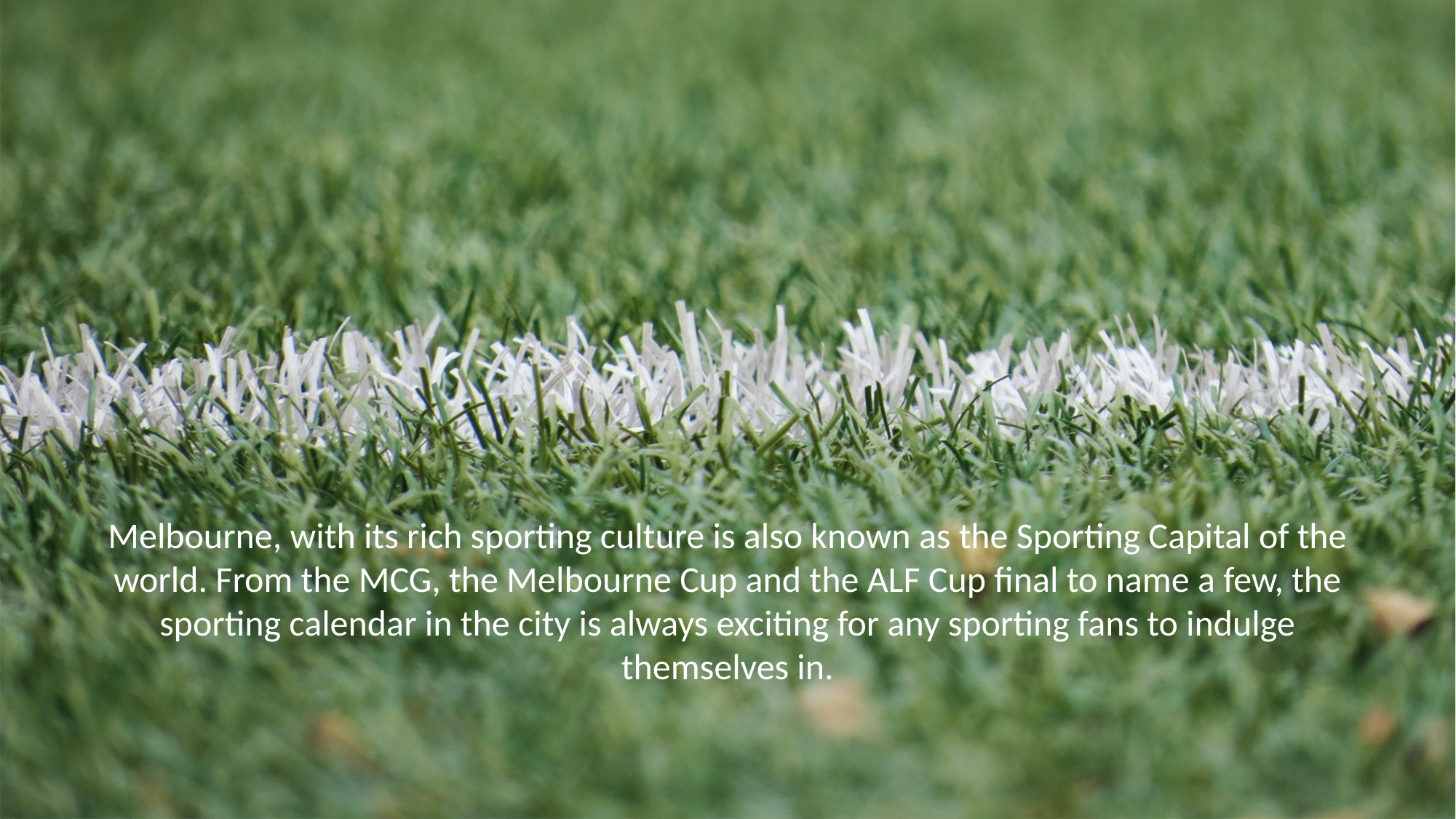

Melbourne, with its rich sporting culture is also known as the Sporting Capital of the world. From the MCG, the Melbourne Cup and the ALF Cup final to name a few, the sporting calendar in the city is always exciting for any sporting fans to indulge themselves in.